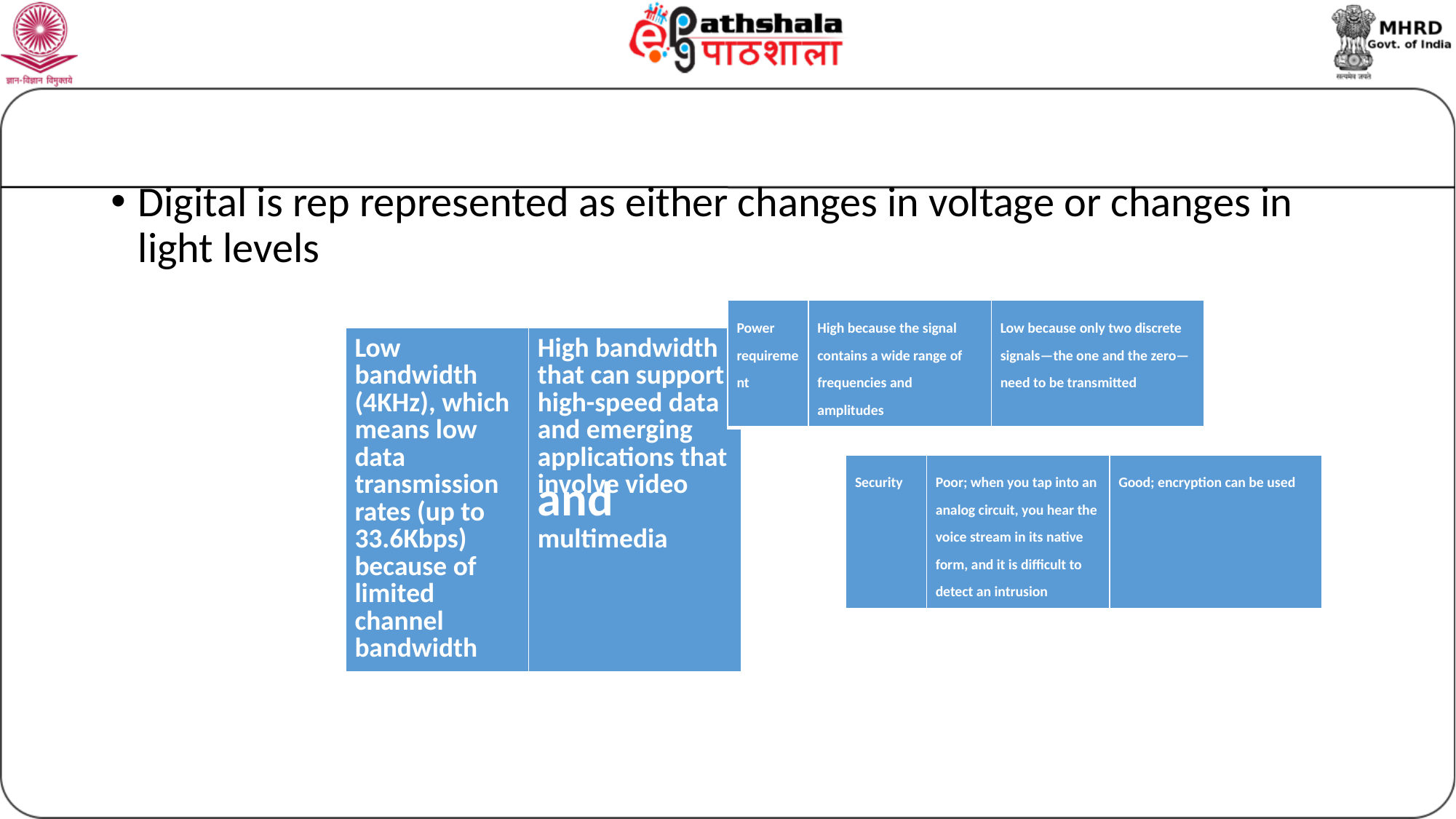

#
Digital is rep represented as either changes in voltage or changes in light levels

| Power requirement | High because the signal contains a wide range of frequencies and amplitudes | Low because only two discrete signals—the one and the zero—need to be transmitted |
| --- | --- | --- |
| Low bandwidth (4KHz), which means low data transmission rates (up to 33.6Kbps) because of limited channel bandwidth | High bandwidth that can support high-speed data and emerging applications that involve video and multimedia |
| --- | --- |
| Security | Poor; when you tap into an analog circuit, you hear the voice stream in its native form, and it is difficult to detect an intrusion | Good; encryption can be used |
| --- | --- | --- |